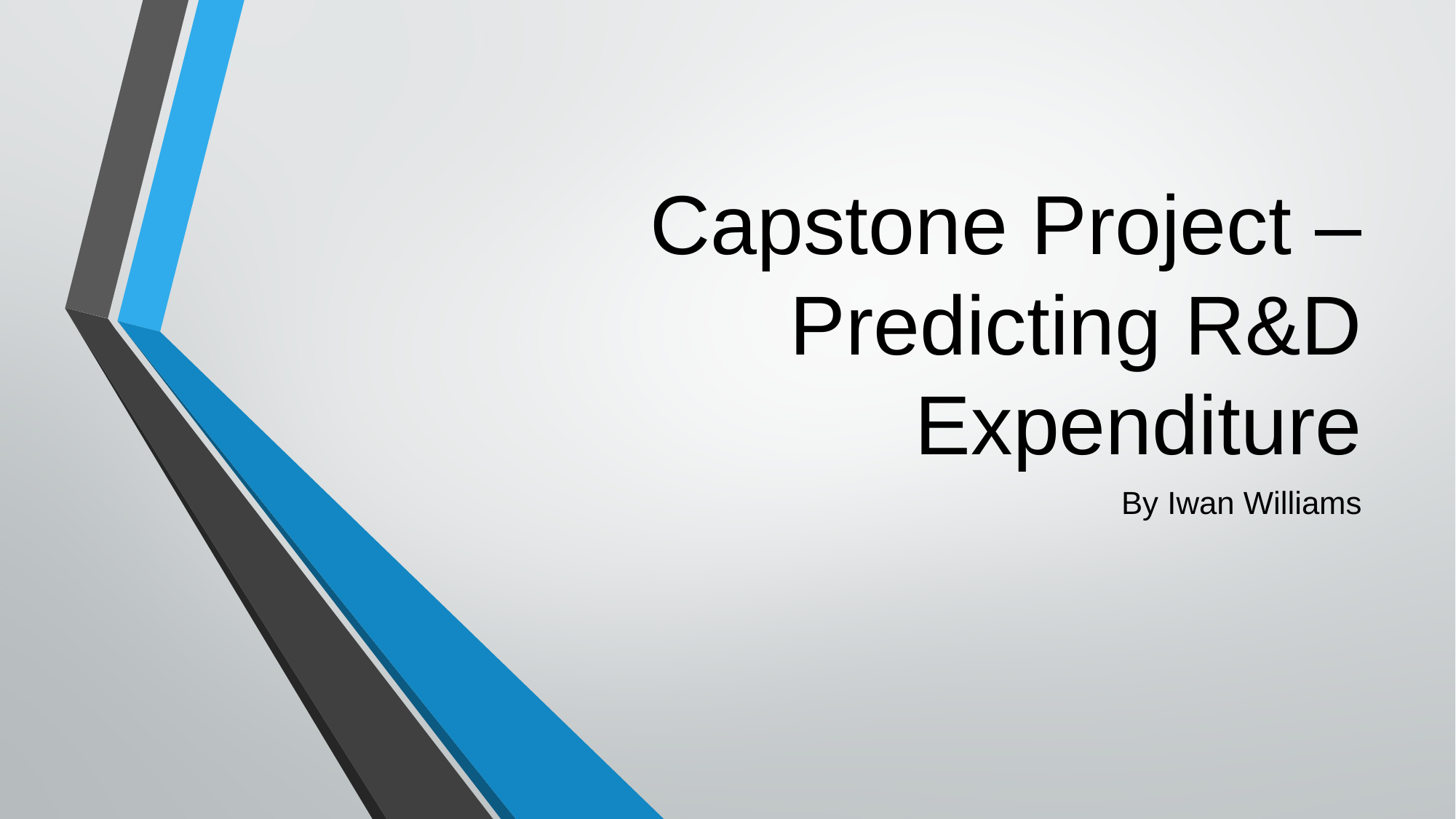

# Capstone Project – Predicting R&D Expenditure
By Iwan Williams